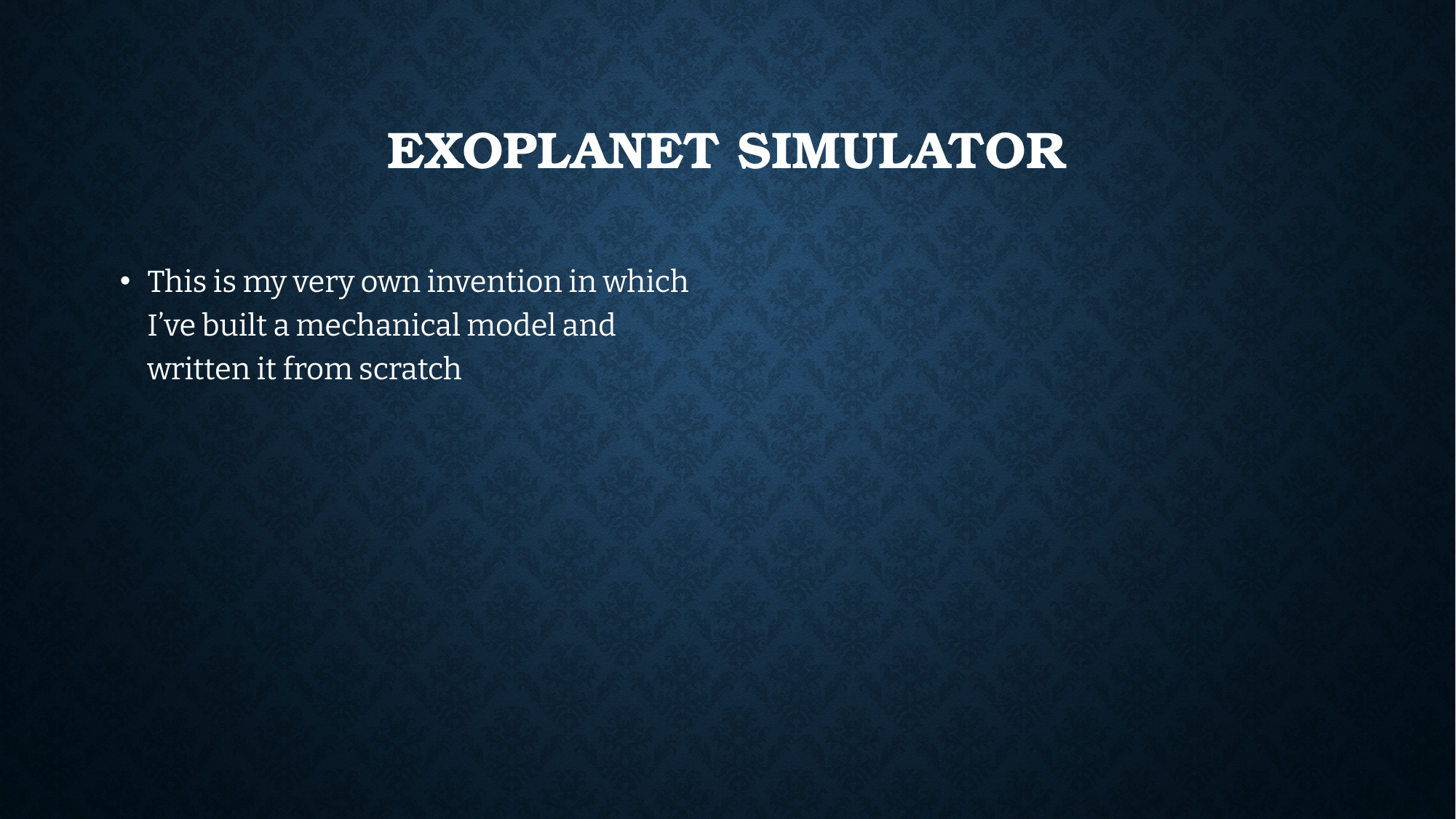

# Exoplanet Simulator
This is my very own invention in which I’ve built a mechanical model and written it from scratch